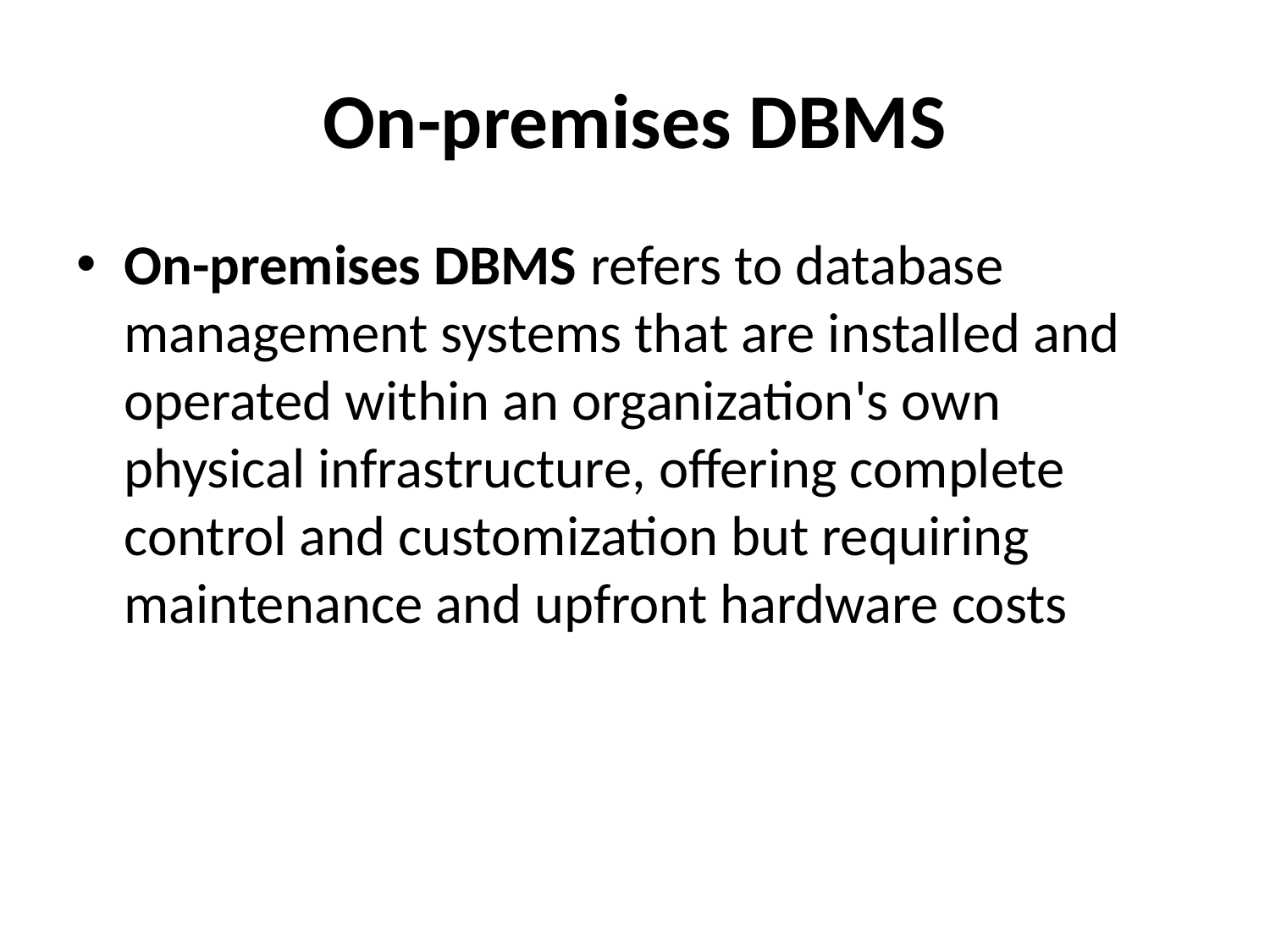

# On-premises DBMS
On-premises DBMS refers to database management systems that are installed and operated within an organization's own physical infrastructure, offering complete control and customization but requiring maintenance and upfront hardware costs